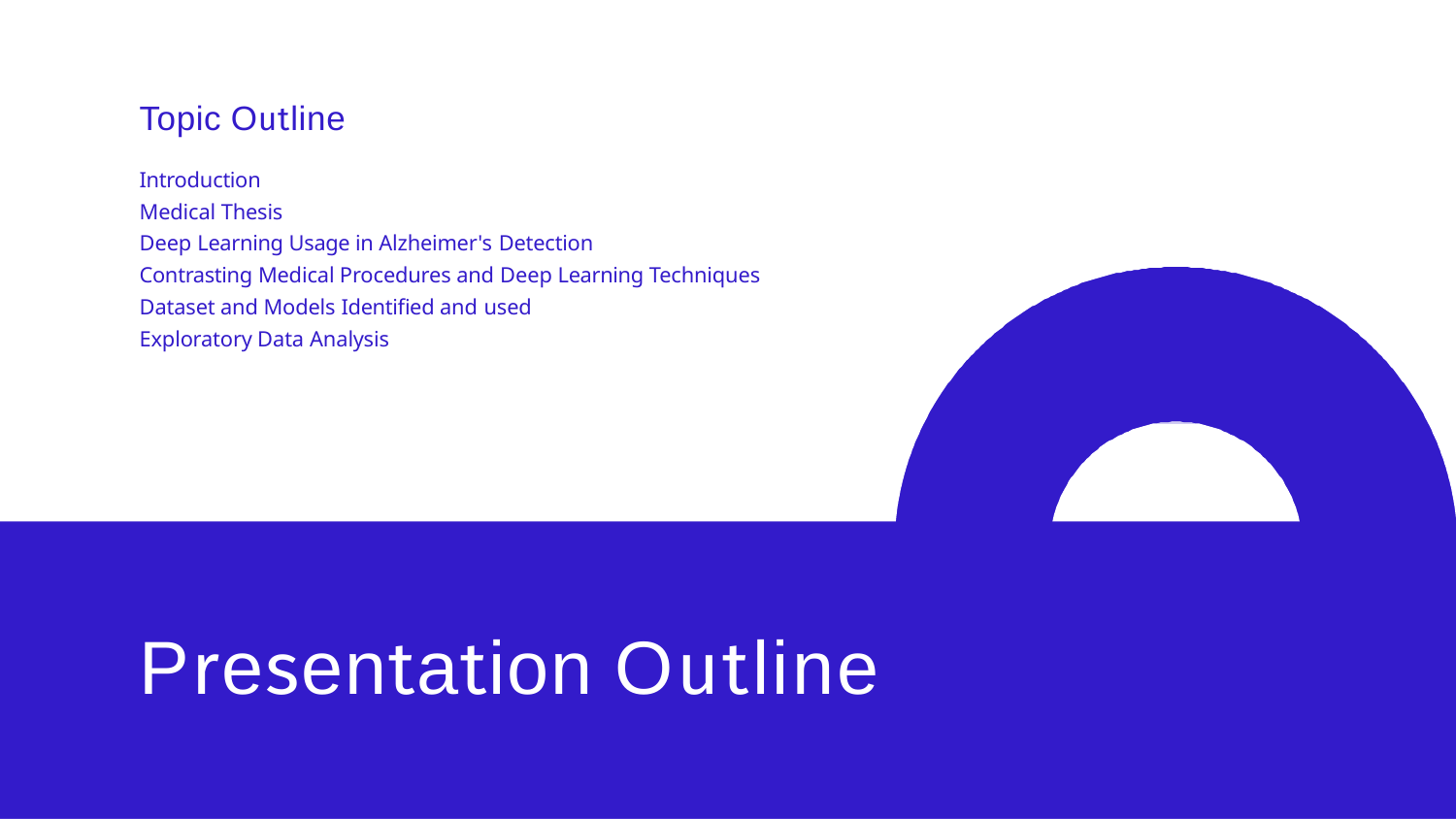

# Topic Outline
Introduction  Medical Thesis
Deep Learning Usage in Alzheimer's Detection
Contrasting Medical Procedures and Deep Learning Techniques  Dataset and Models Identified and used
Exploratory Data Analysis
Presentation Outline